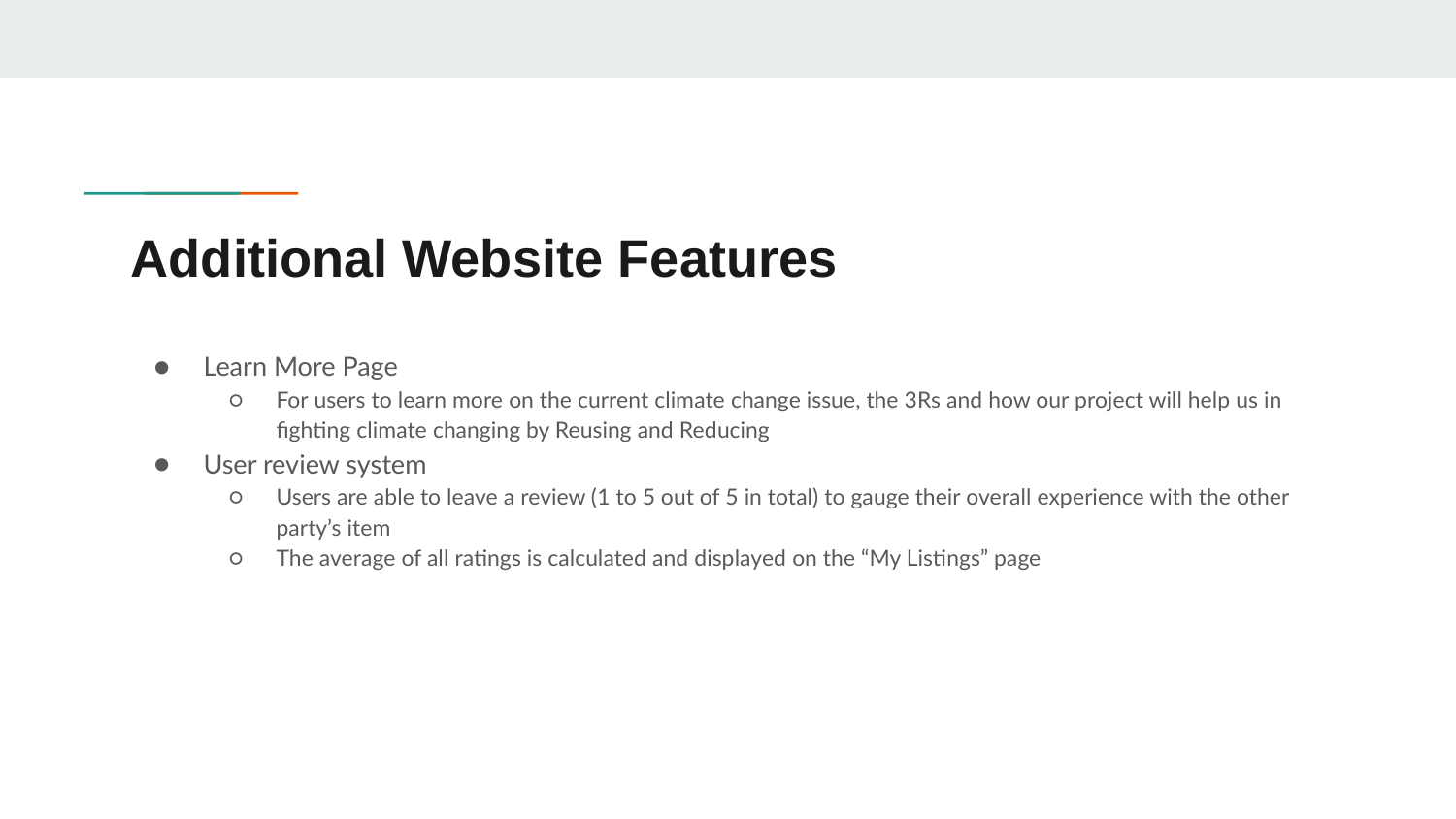

# Additional Website Features
Learn More Page
For users to learn more on the current climate change issue, the 3Rs and how our project will help us in fighting climate changing by Reusing and Reducing
User review system
Users are able to leave a review (1 to 5 out of 5 in total) to gauge their overall experience with the other party’s item
The average of all ratings is calculated and displayed on the “My Listings” page